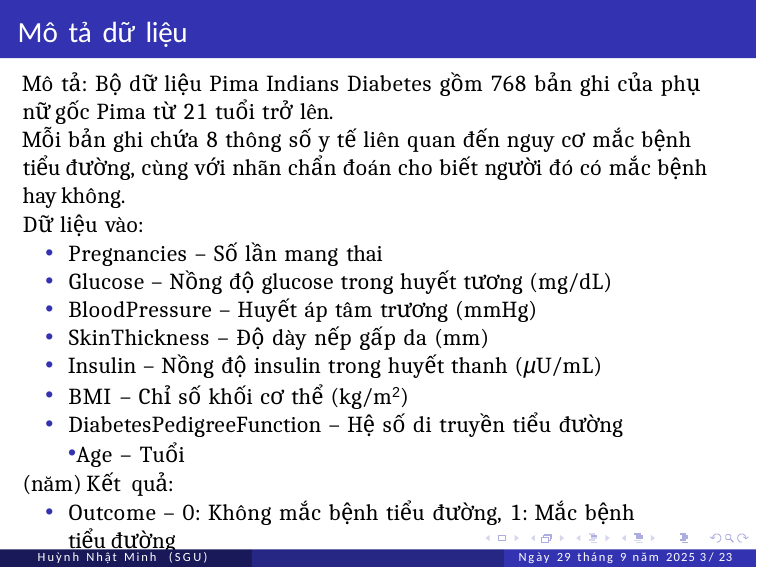

# Mô tả dữ liệu
Mô tả: Bộ dữ liệu Pima Indians Diabetes gồm 768 bản ghi của phụ nữ gốc Pima từ 21 tuổi trở lên.
Mỗi bản ghi chứa 8 thông số y tế liên quan đến nguy cơ mắc bệnh tiểu đường, cùng với nhãn chẩn đoán cho biết người đó có mắc bệnh hay không.
Dữ liệu vào:
Pregnancies – Số lần mang thai
Glucose – Nồng độ glucose trong huyết tương (mg/dL)
BloodPressure – Huyết áp tâm trương (mmHg)
SkinThickness – Độ dày nếp gấp da (mm)
Insulin – Nồng độ insulin trong huyết thanh (µU/mL)
BMI – Chỉ số khối cơ thể (kg/m2)
DiabetesPedigreeFunction – Hệ số di truyền tiểu đường
Age – Tuổi (năm) Kết quả:
Outcome – 0: Không mắc bệnh tiểu đường, 1: Mắc bệnh tiểu đường

Huỳnh Nhật Minh (SGU)
Ngày 29 tháng 9 năm 2025 3 / 23